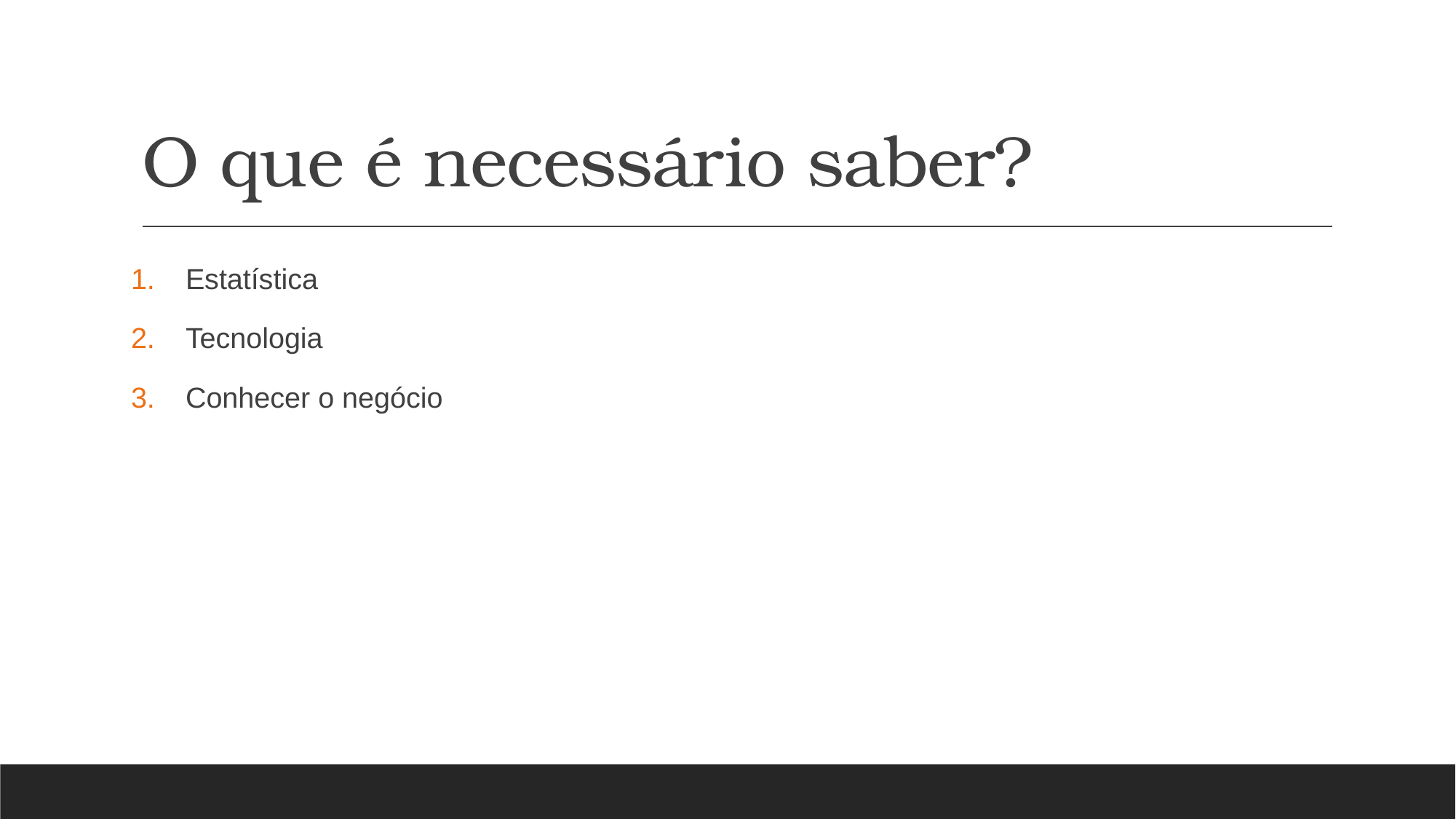

# O que é necessário saber?
Estatística
Tecnologia
Conhecer o negócio